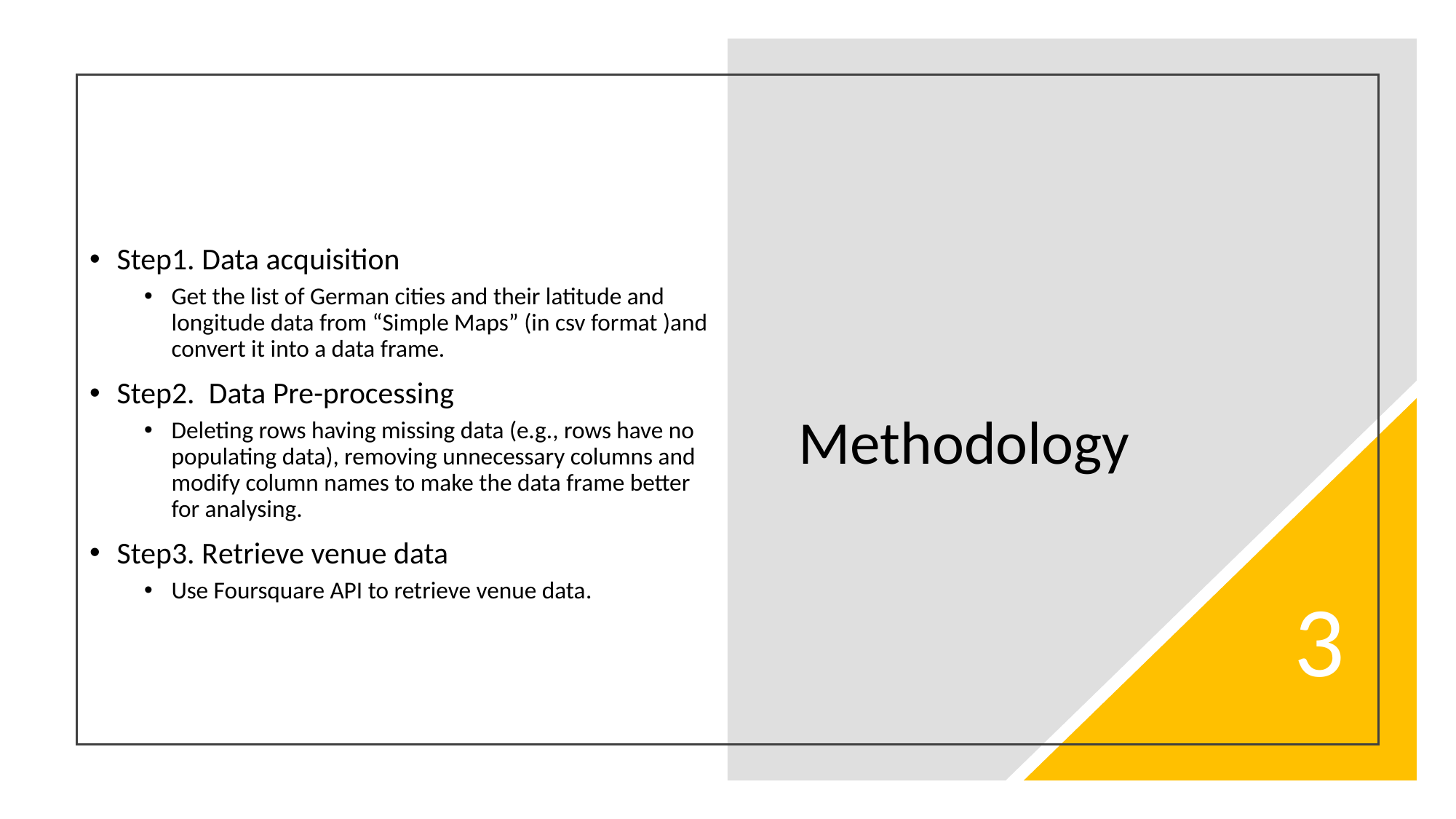

Step1. Data acquisition
Get the list of German cities and their latitude and longitude data from “Simple Maps” (in csv format )and convert it into a data frame.
Step2.  Data Pre-processing
Deleting rows having missing data (e.g., rows have no populating data), removing unnecessary columns and modify column names to make the data frame better for analysing.
Step3. Retrieve venue data
Use Foursquare API to retrieve venue data.
# Methodology

3